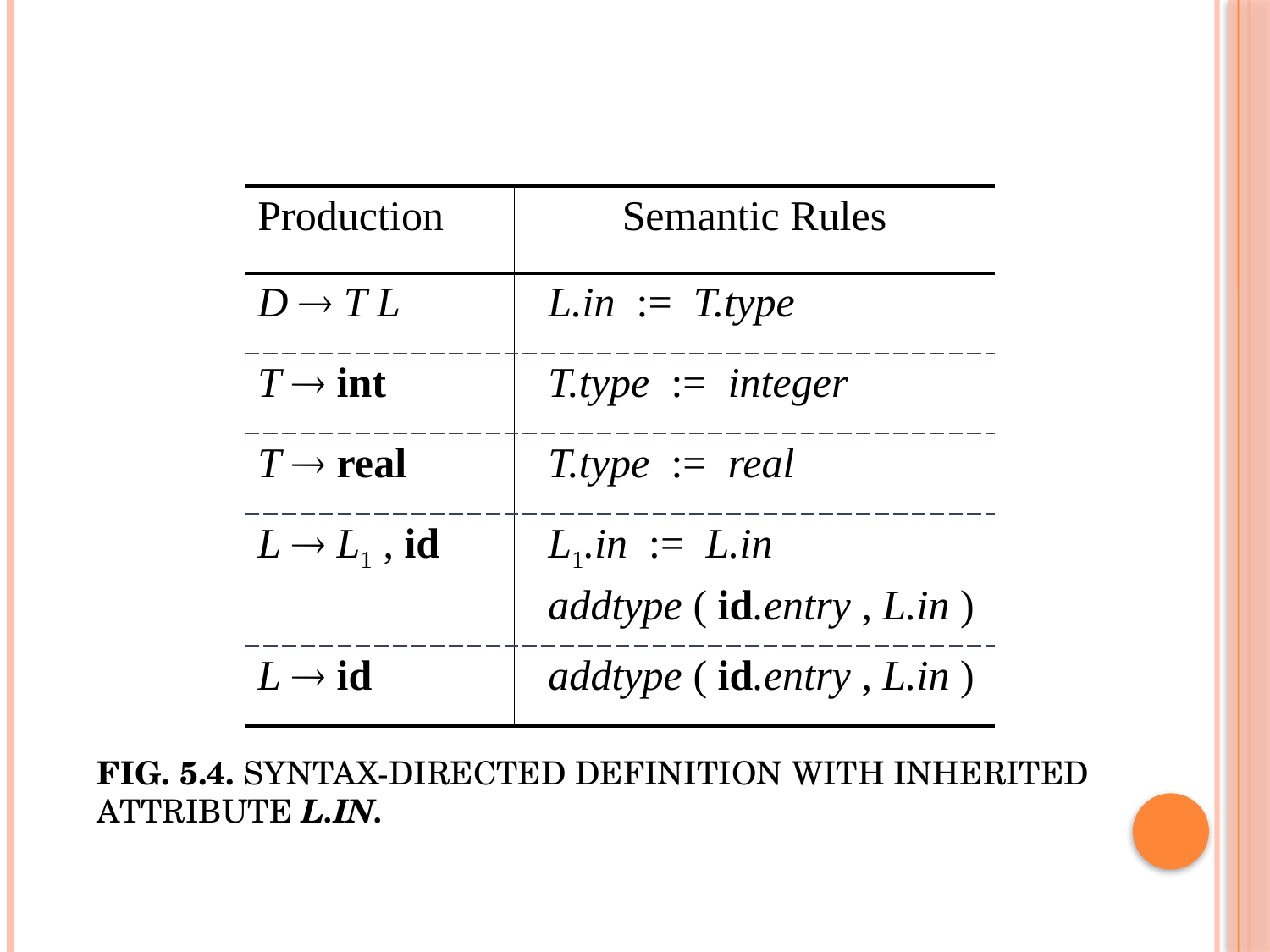

| Production | Semantic Rules |
| --- | --- |
| D → T L | L.in := T.type |
| T → int | T.type := integer |
| T → real | T.type := real |
| L → L1 , id | L1.in := L.in addtype ( id.entry , L.in ) |
| L → id | addtype ( id.entry , L.in ) |
# Fig. 5.4. Syntax-directed definition with inherited attribute L.in.
22